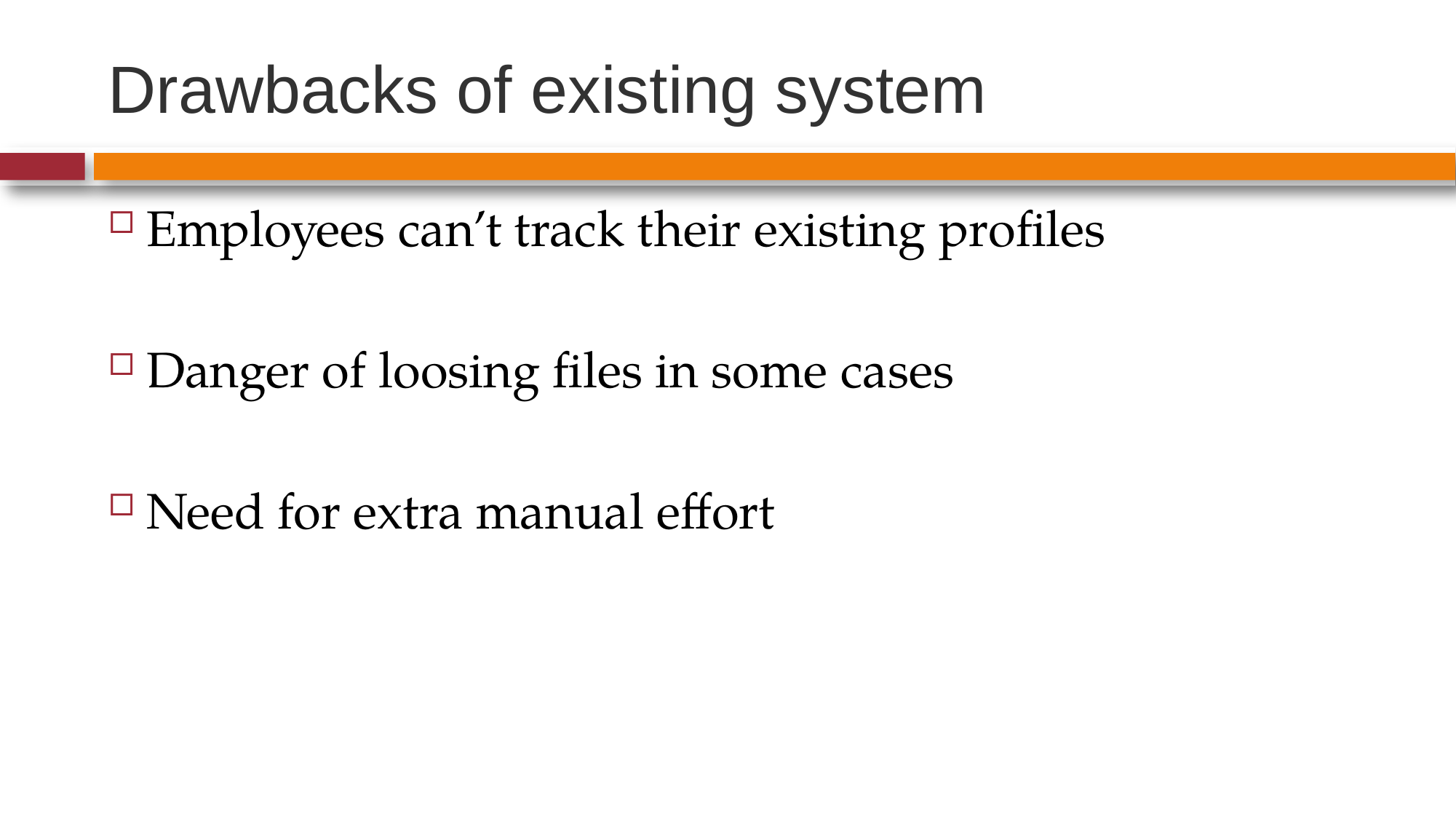

# Drawbacks of existing system
Employees can’t track their existing profiles

Danger of loosing files in some cases

Need for extra manual effort